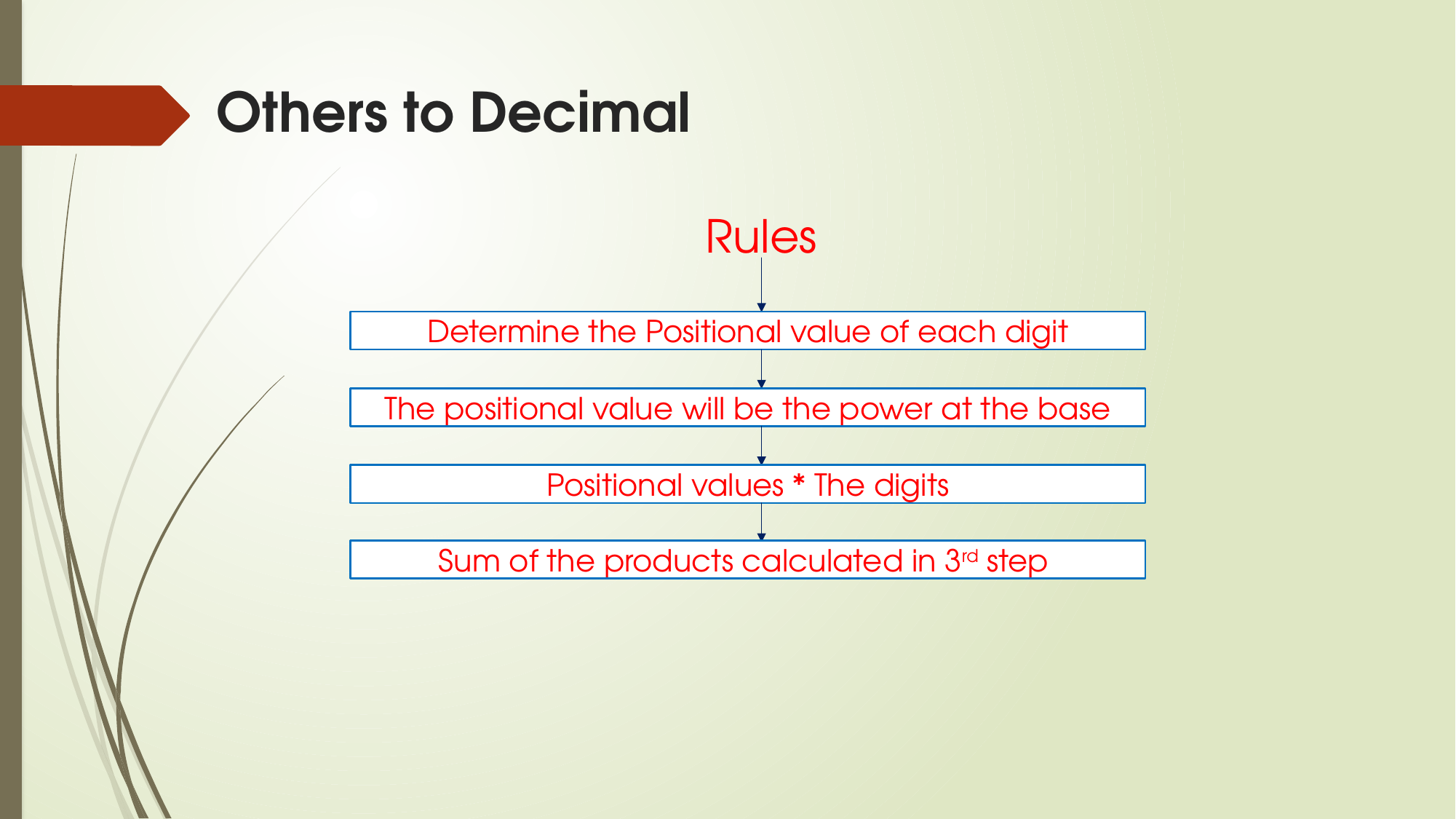

# Others to Decimal
Rules
Determine the Positional value of each digit
The positional value will be the power at the base
Positional values * The digits
Sum of the products calculated in 3rd step